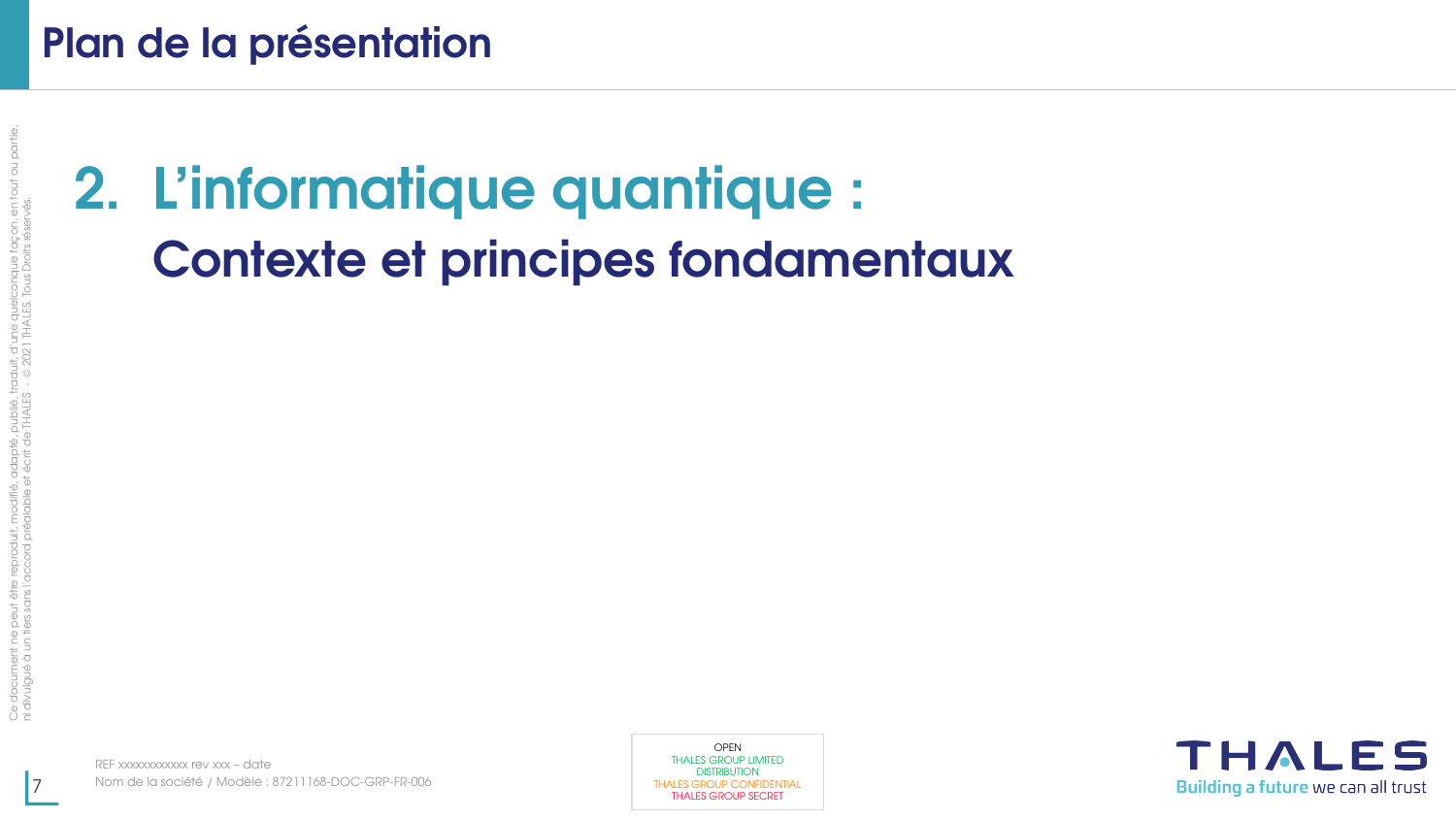

# Plan de la présentation
2.  L’informatique quantique :
     Contexte et principes fondamentaux